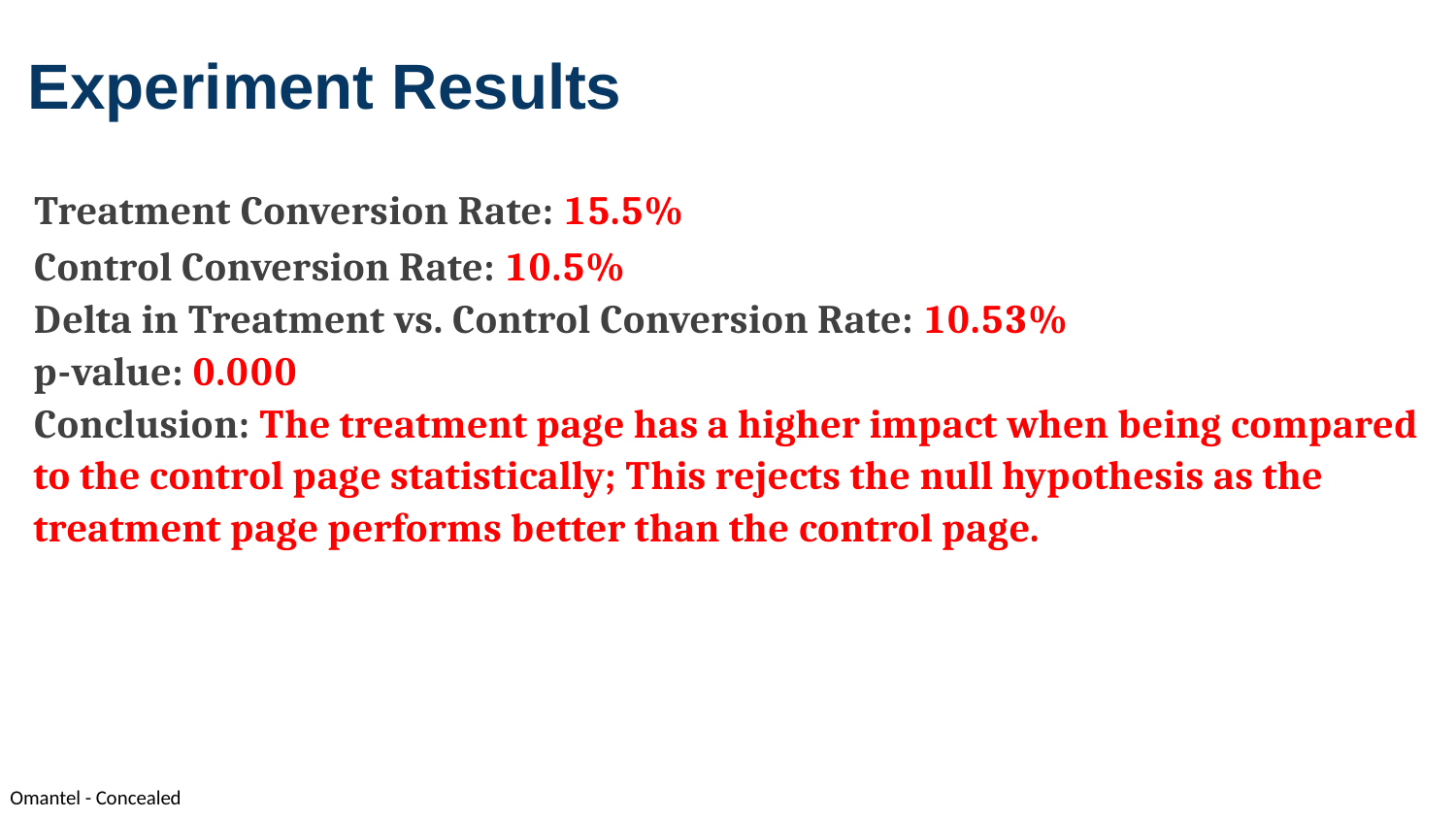

Experiment Results
Treatment Conversion Rate: 15.5%
Control Conversion Rate:​ 10.5%
Delta in Treatment vs. Control Conversion Rate:​ 10.53%
p-value:​ 0.000
Conclusion:​ The treatment page has a higher impact when being compared to the control page statistically; This rejects the null hypothesis as the treatment page performs better than the control page.